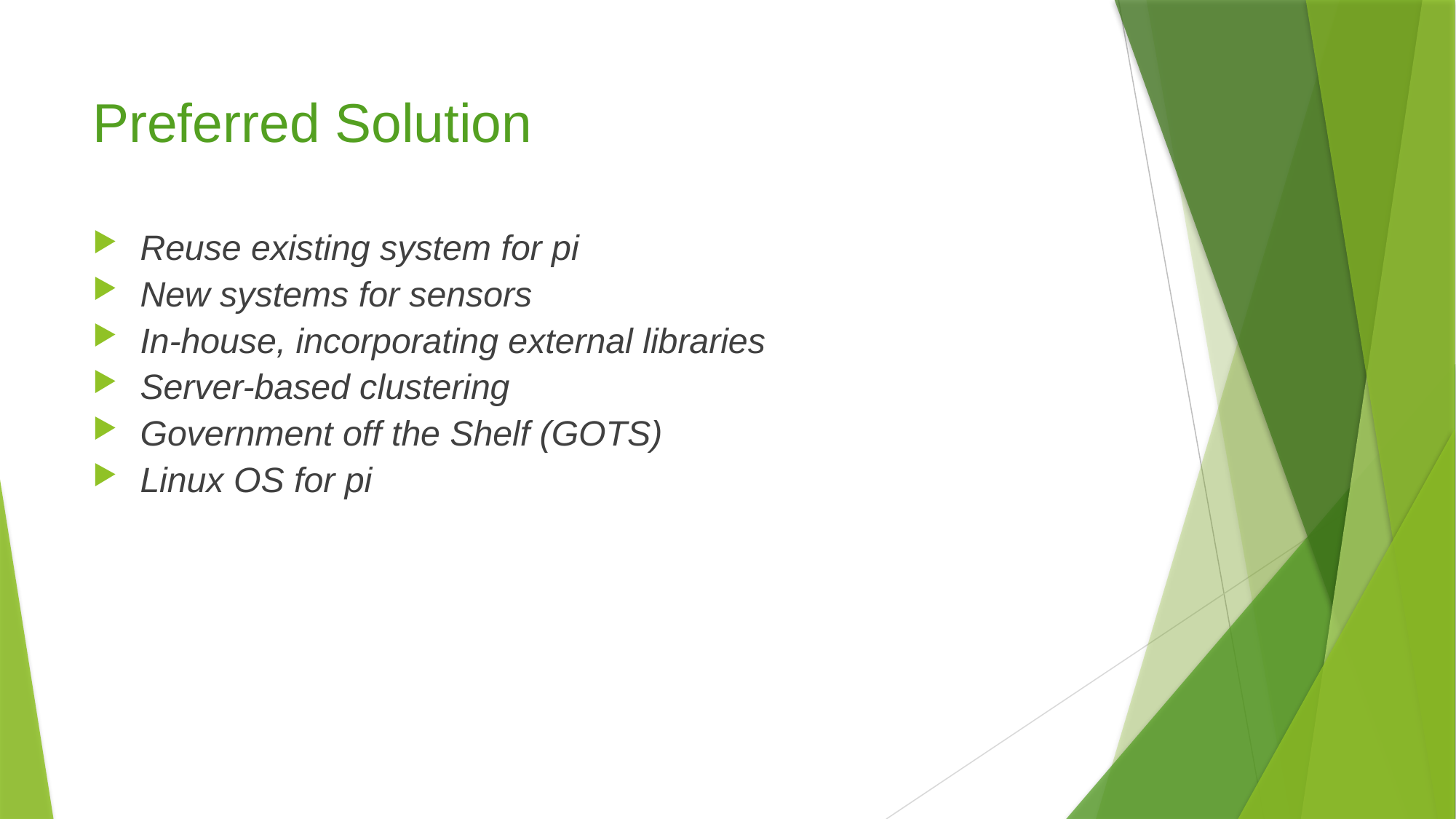

# Preferred Solution
Reuse existing system for pi
New systems for sensors
In-house, incorporating external libraries
Server-based clustering
Government off the Shelf (GOTS)
Linux OS for pi